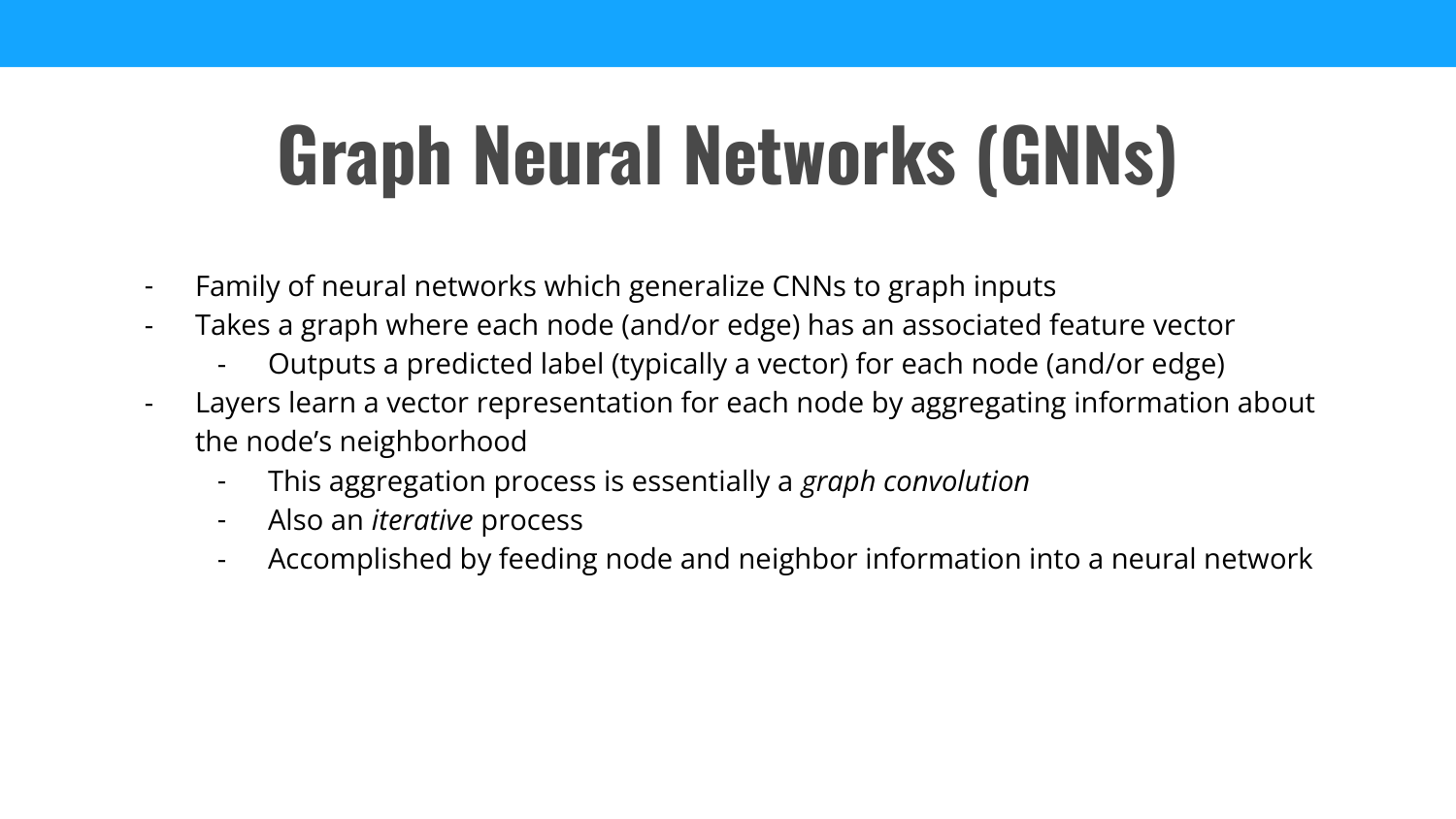

Graph Neural Networks (GNNs)
Family of neural networks which generalize CNNs to graph inputs
Takes a graph where each node (and/or edge) has an associated feature vector
Outputs a predicted label (typically a vector) for each node (and/or edge)
Layers learn a vector representation for each node by aggregating information about the node’s neighborhood
This aggregation process is essentially a graph convolution
Also an iterative process
Accomplished by feeding node and neighbor information into a neural network